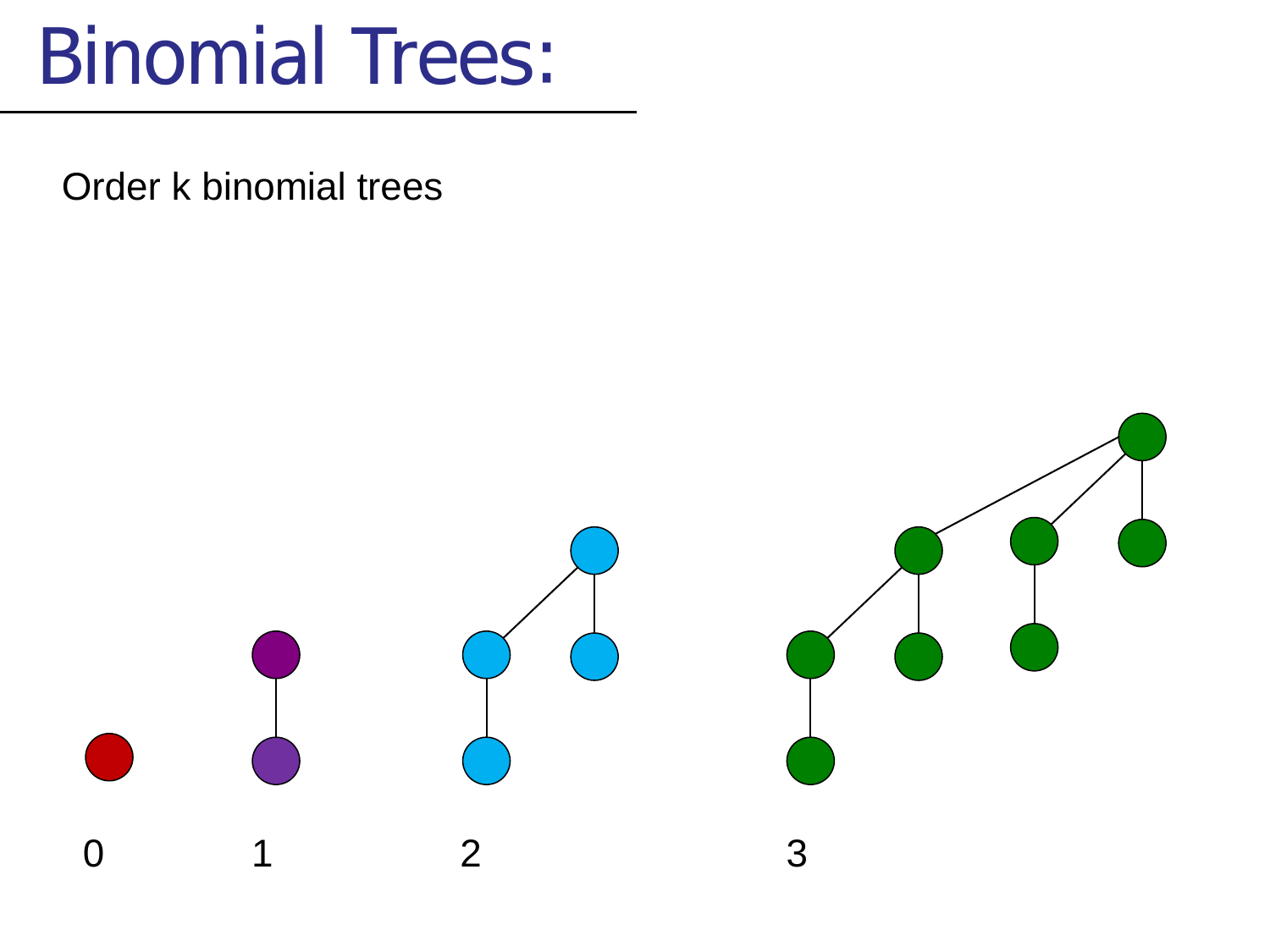

Binomial Trees:
Order k binomial trees

0
1
2
3